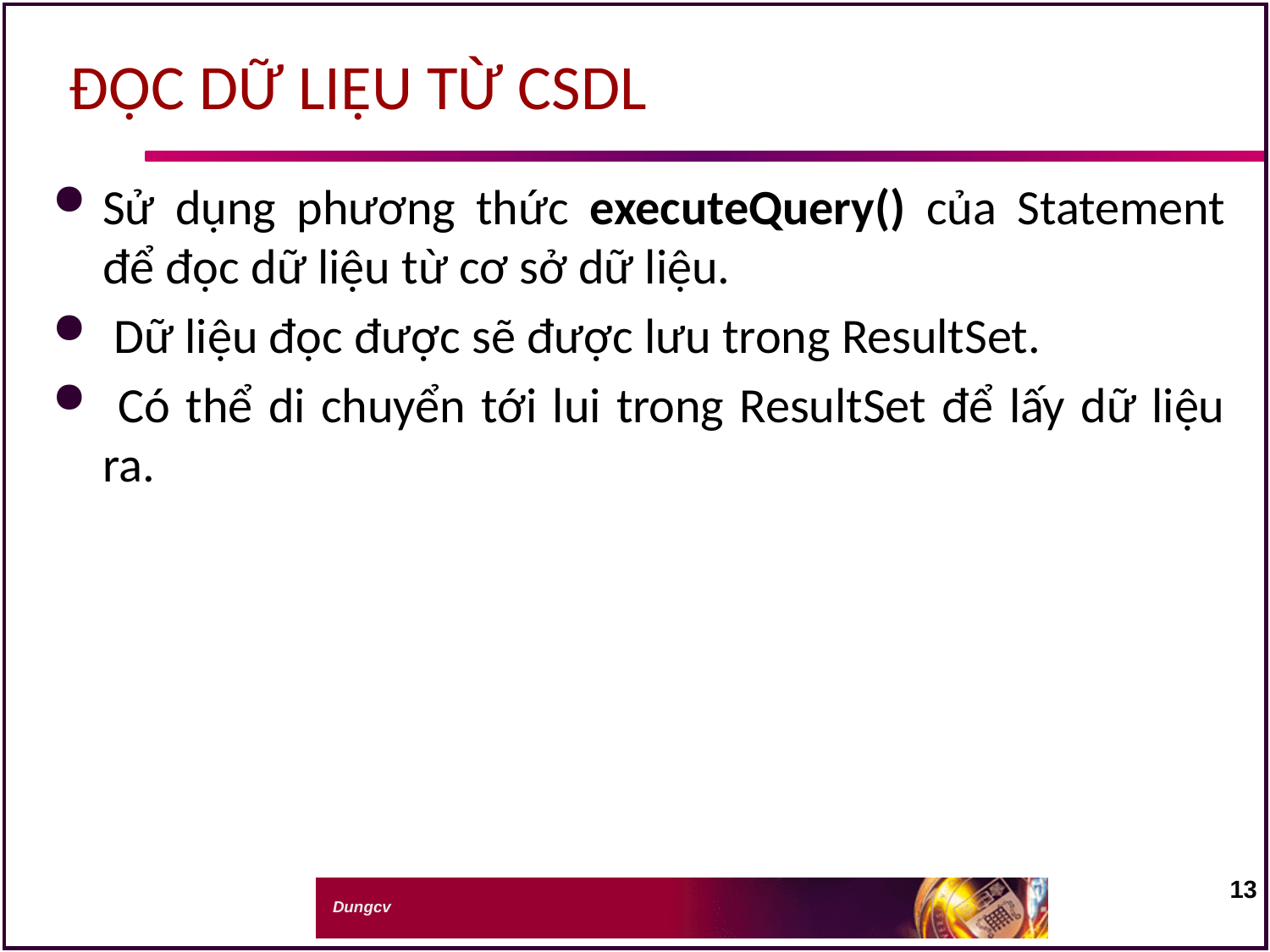

# ĐỌC DỮ LIỆU TỪ CSDL
Sử dụng phương thức executeQuery() của Statement để đọc dữ liệu từ cơ sở dữ liệu.
 Dữ liệu đọc được sẽ được lưu trong ResultSet.
 Có thể di chuyển tới lui trong ResultSet để lấy dữ liệu ra.
13